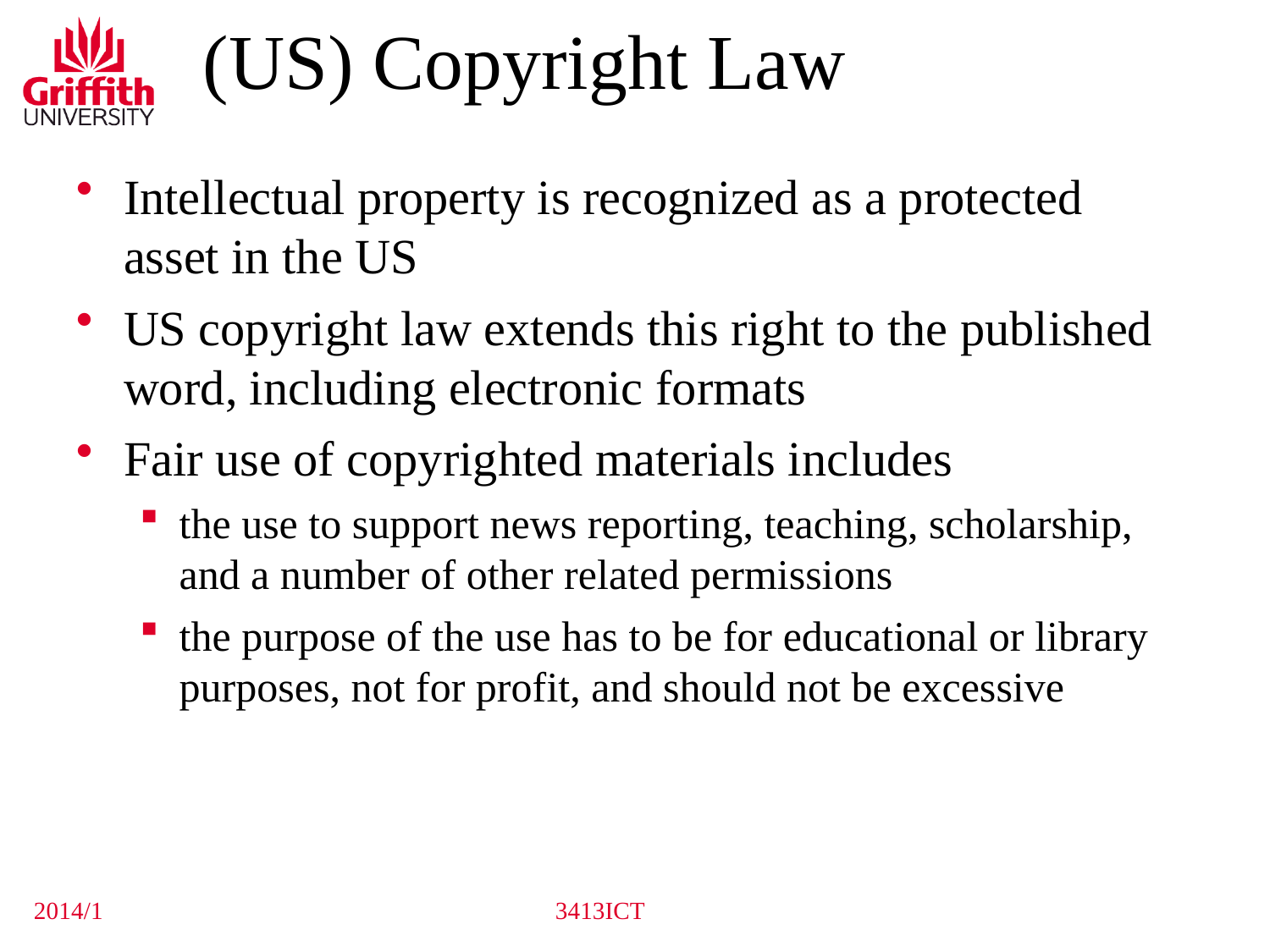

(US) Copyright Law
Intellectual property is recognized as a protected asset in the US
US copyright law extends this right to the published word, including electronic formats
Fair use of copyrighted materials includes
the use to support news reporting, teaching, scholarship, and a number of other related permissions
the purpose of the use has to be for educational or library purposes, not for profit, and should not be excessive
2014/1
3413ICT